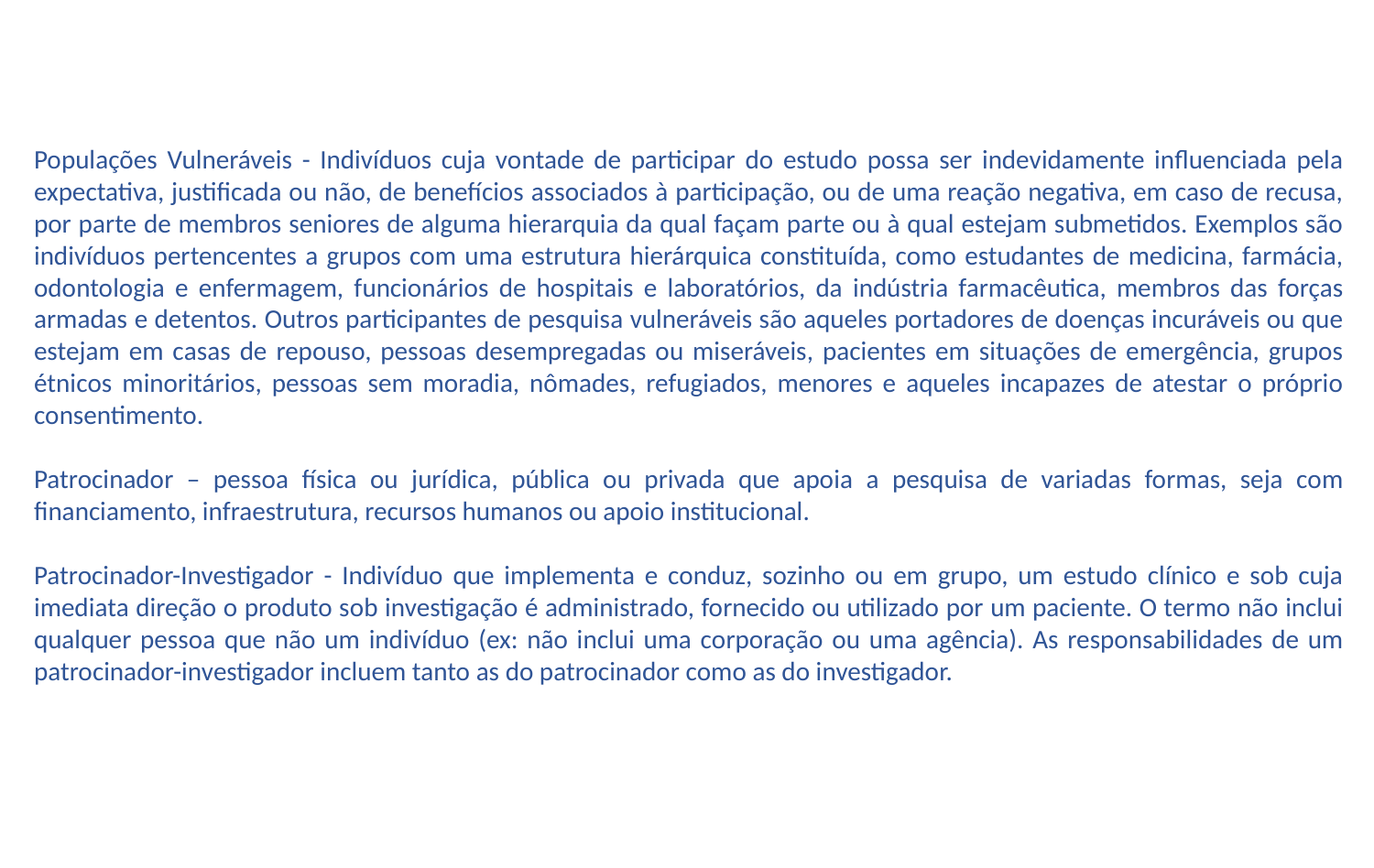

Populações Vulneráveis - Indivíduos cuja vontade de participar do estudo possa ser indevidamente influenciada pela expectativa, justificada ou não, de benefícios associados à participação, ou de uma reação negativa, em caso de recusa, por parte de membros seniores de alguma hierarquia da qual façam parte ou à qual estejam submetidos. Exemplos são indivíduos pertencentes a grupos com uma estrutura hierárquica constituída, como estudantes de medicina, farmácia, odontologia e enfermagem, funcionários de hospitais e laboratórios, da indústria farmacêutica, membros das forças armadas e detentos. Outros participantes de pesquisa vulneráveis são aqueles portadores de doenças incuráveis ou que estejam em casas de repouso, pessoas desempregadas ou miseráveis, pacientes em situações de emergência, grupos étnicos minoritários, pessoas sem moradia, nômades, refugiados, menores e aqueles incapazes de atestar o próprio consentimento.

Patrocinador – pessoa física ou jurídica, pública ou privada que apoia a pesquisa de variadas formas, seja com financiamento, infraestrutura, recursos humanos ou apoio institucional.

Patrocinador-Investigador - Indivíduo que implementa e conduz, sozinho ou em grupo, um estudo clínico e sob cuja imediata direção o produto sob investigação é administrado, fornecido ou utilizado por um paciente. O termo não inclui qualquer pessoa que não um indivíduo (ex: não inclui uma corporação ou uma agência). As responsabilidades de um patrocinador-investigador incluem tanto as do patrocinador como as do investigador.